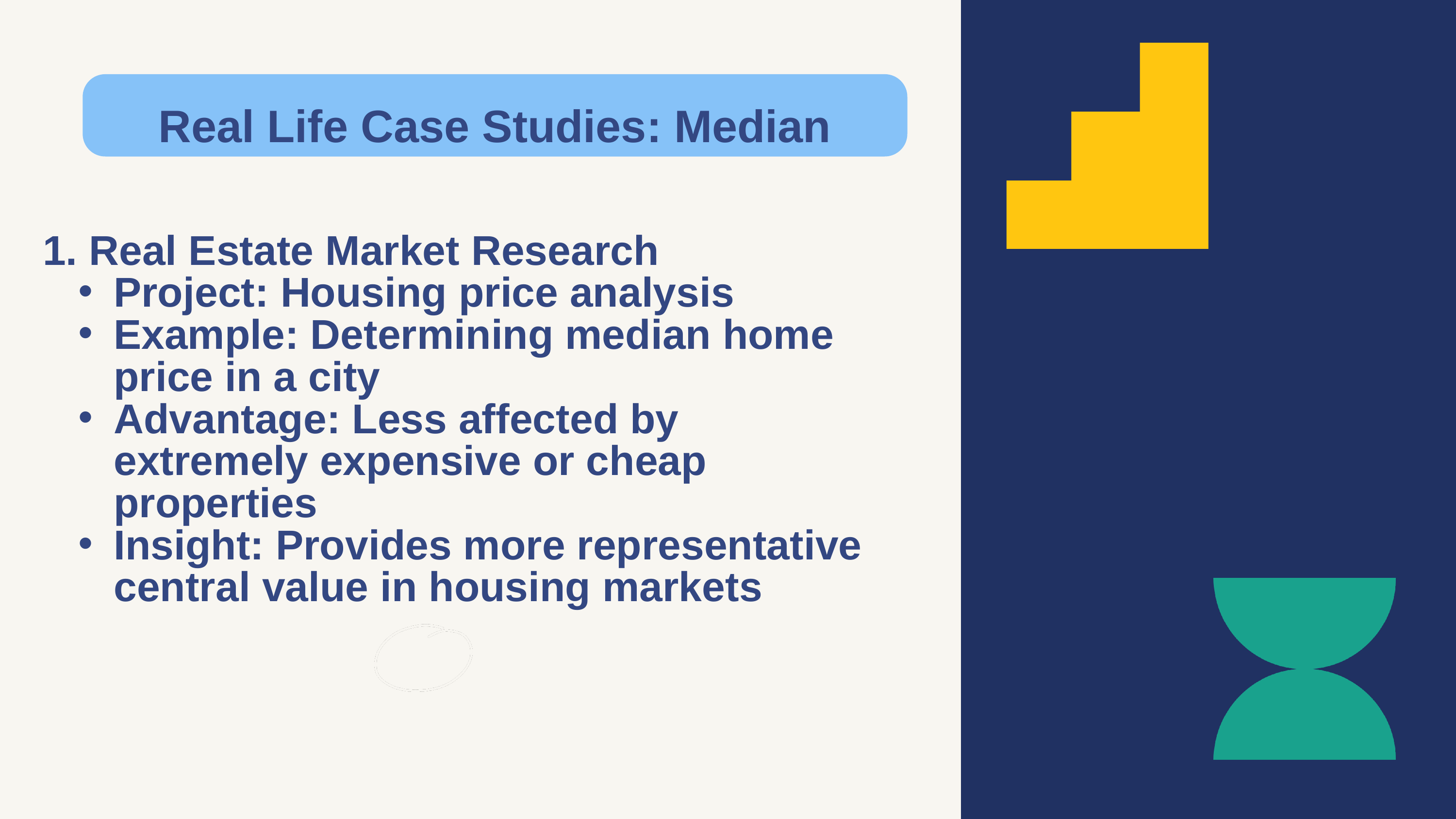

Real Life Case Studies: Median
1. Real Estate Market Research
Project: Housing price analysis
Example: Determining median home price in a city
Advantage: Less affected by extremely expensive or cheap properties
Insight: Provides more representative central value in housing markets